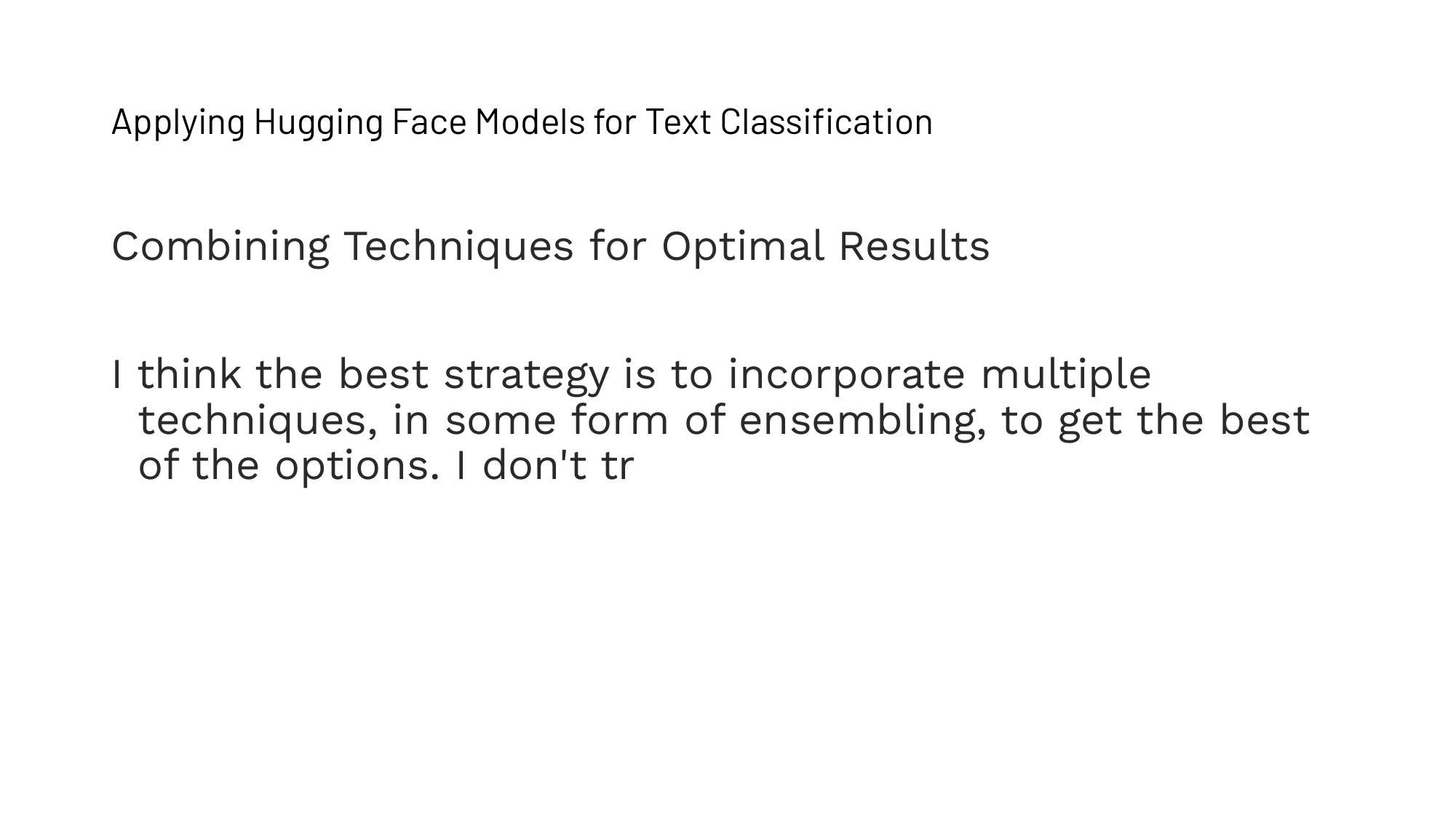

# Applying Hugging Face Models for Text Classification
Combining Techniques for Optimal Results

I think the best strategy is to incorporate multiple techniques, in some form of ensembling, to get the best of the options. I don't tr